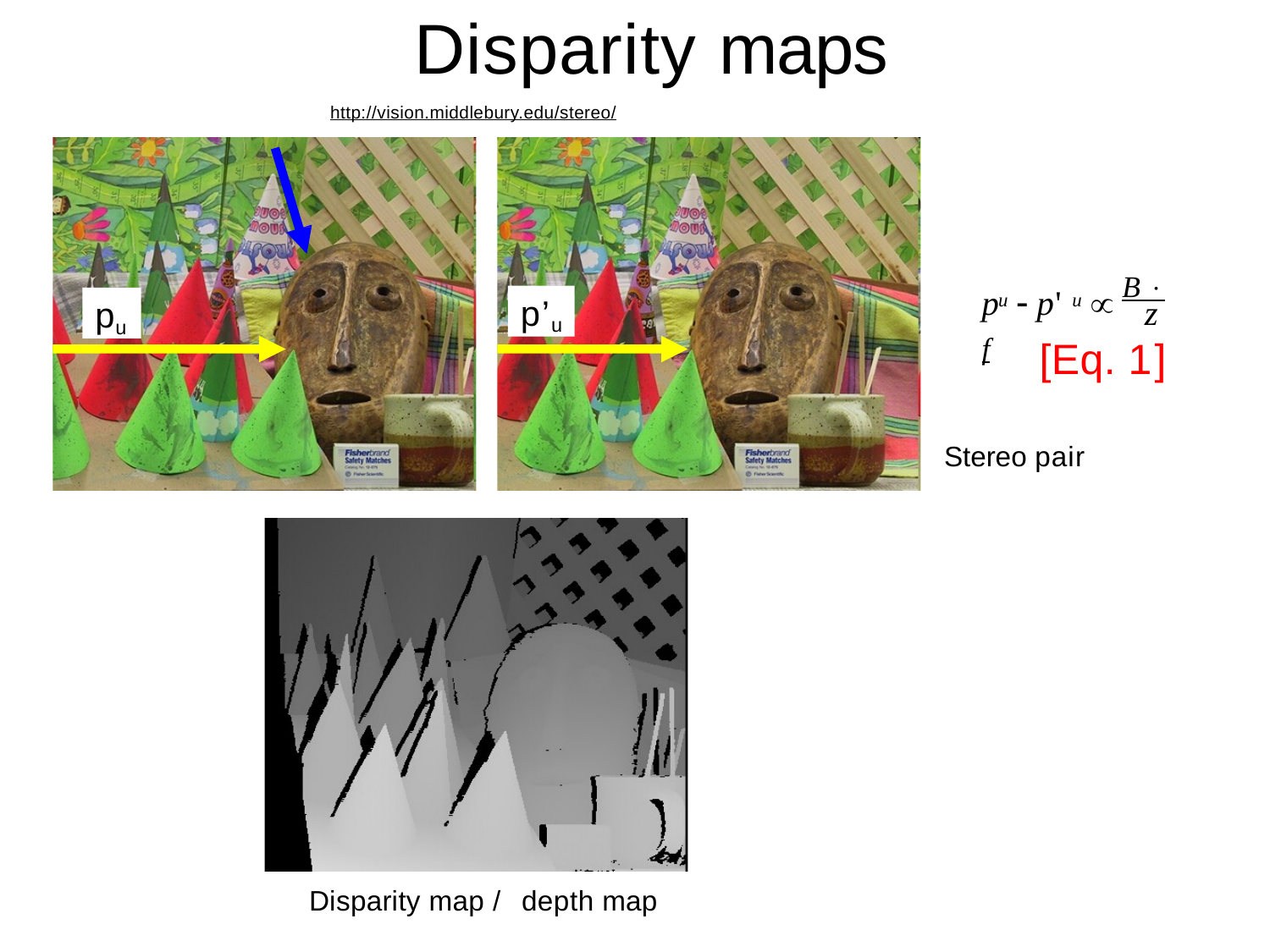

# Disparity maps
http://vision.middlebury.edu/stereo/

p  − p'	∝ B ⋅ f
u	u
p’u
pu
z
[Eq. 1]

Stereo pair

Disparity map / depth map